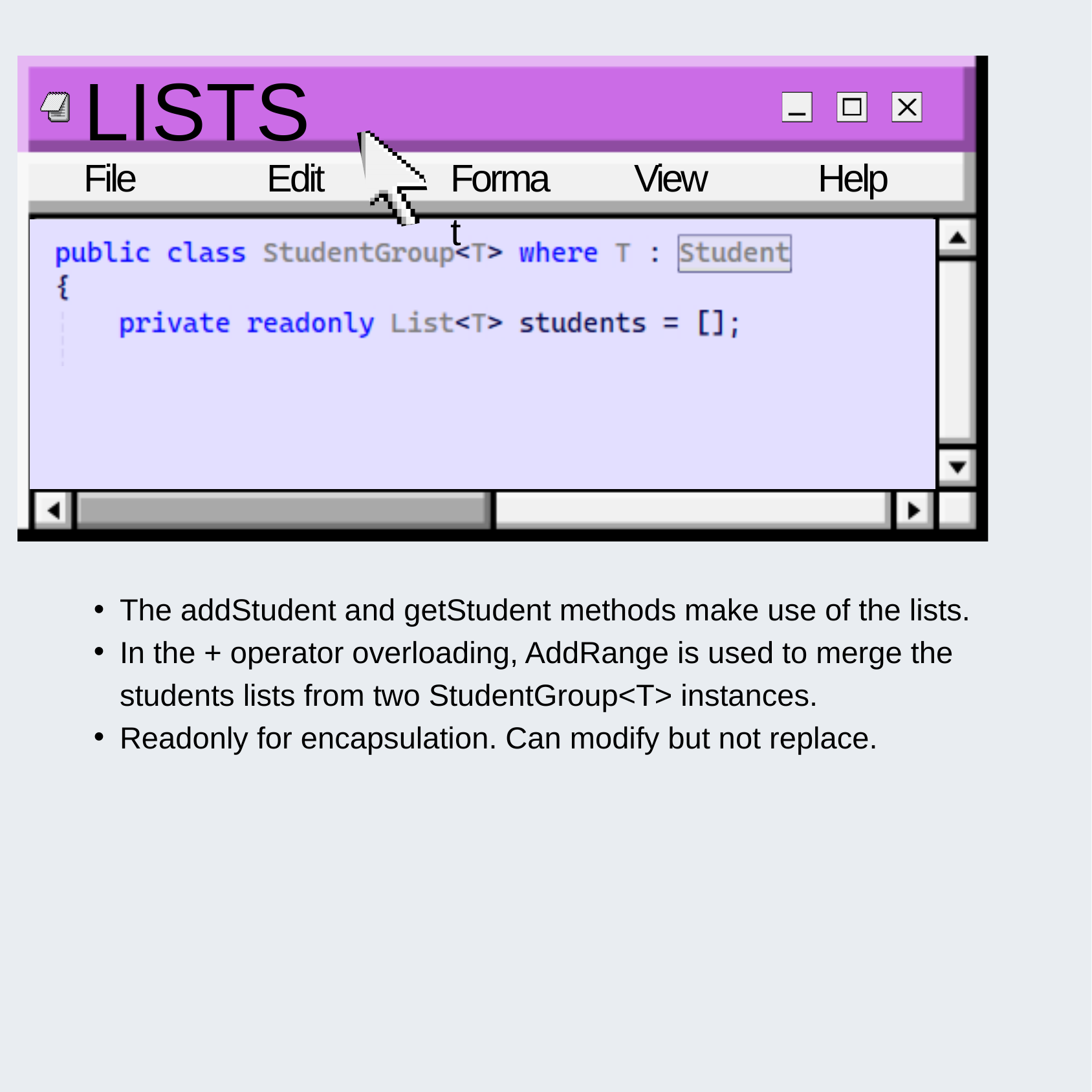

LISTS

File
Edit
Format
View
Help

The addStudent and getStudent methods make use of the lists.
In the + operator overloading, AddRange is used to merge the students lists from two StudentGroup<T> instances.
Readonly for encapsulation. Can modify but not replace.